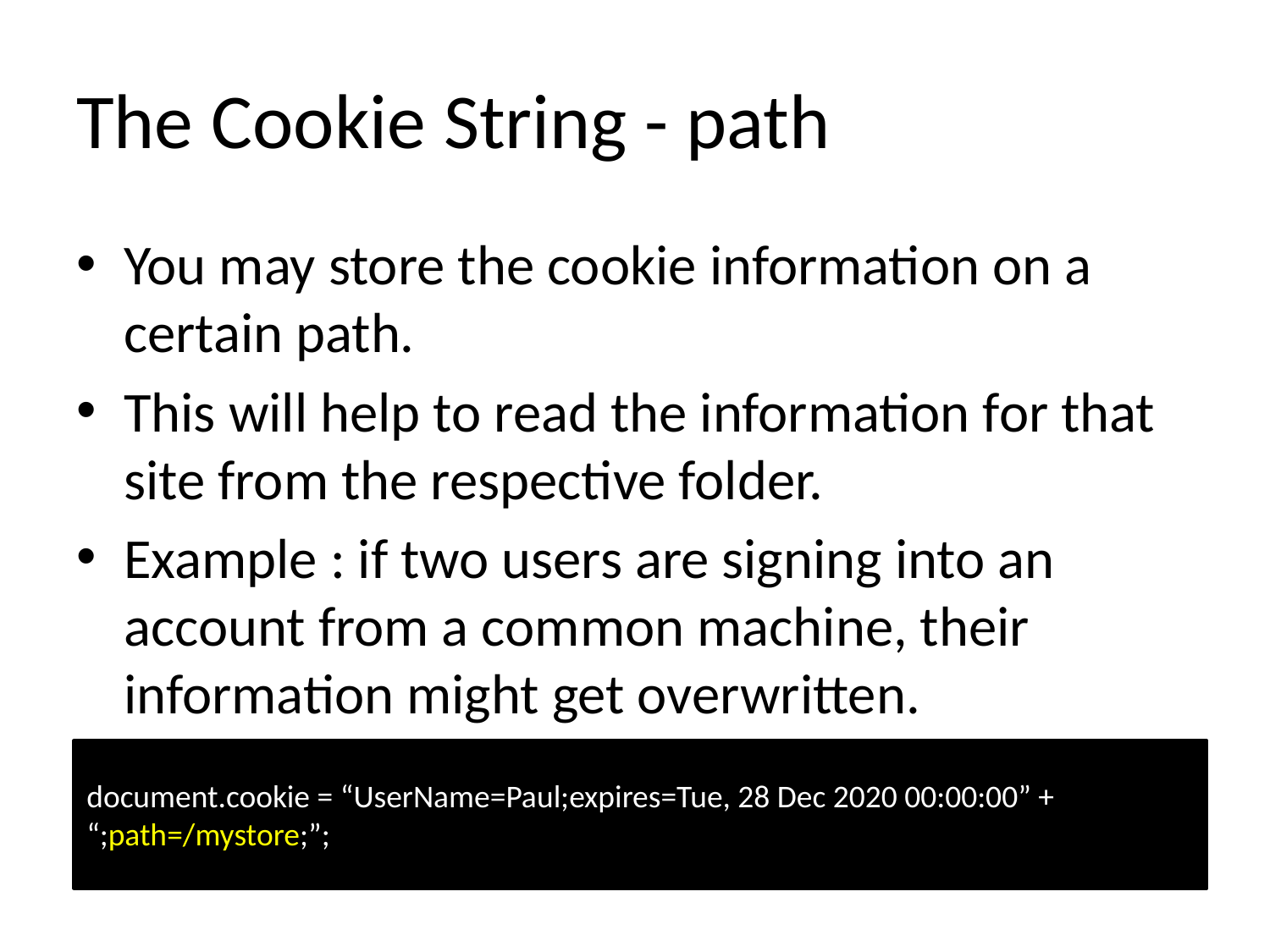

# The Cookie String - path
You may store the cookie information on a certain path.
This will help to read the information for that site from the respective folder.
Example : if two users are signing into an account from a common machine, their information might get overwritten.
document.cookie = “UserName=Paul;expires=Tue, 28 Dec 2020 00:00:00” +
“;path=/mystore;”;